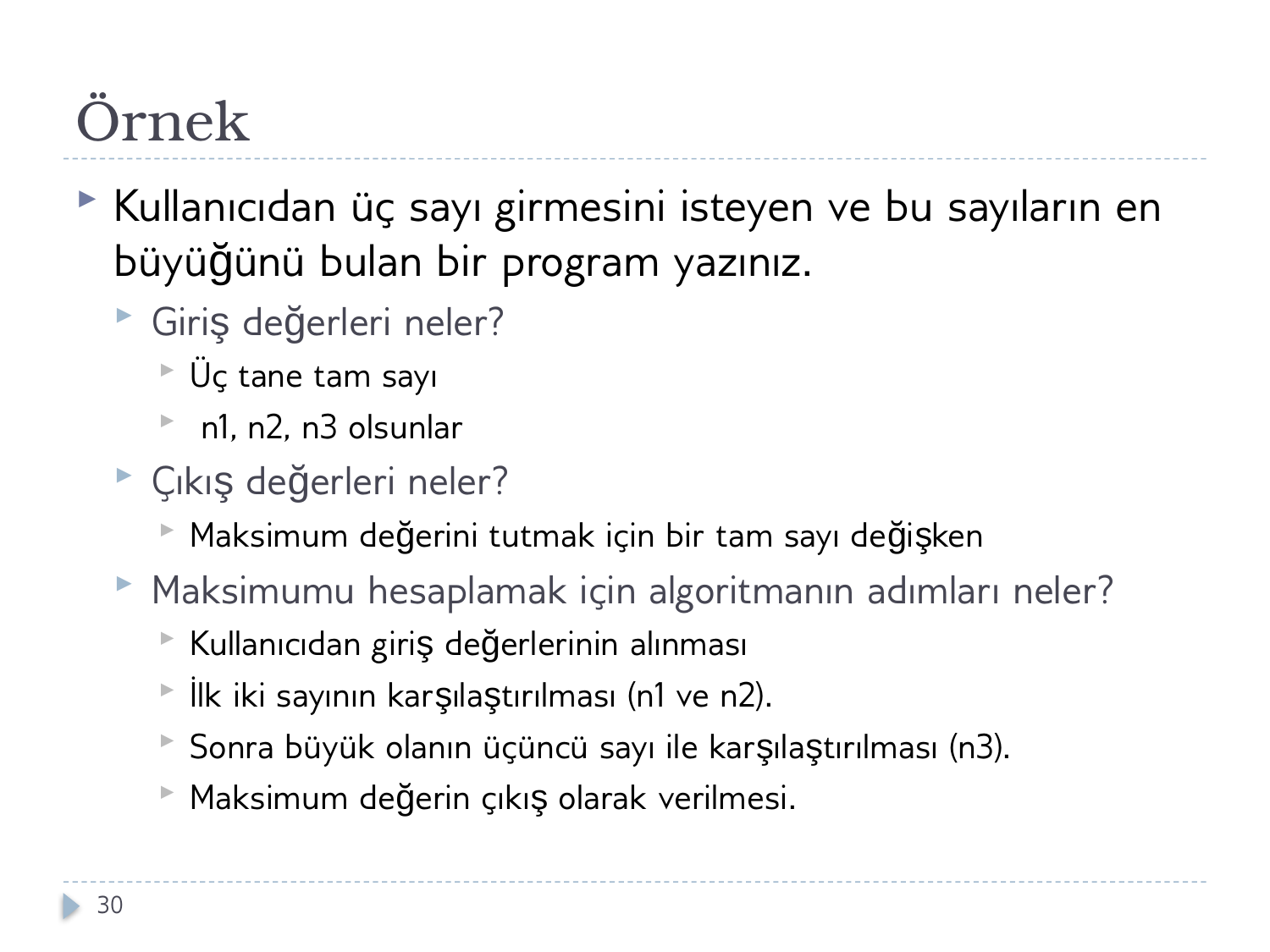

# Örnek
Kullanıcıdan üç sayı girmesini isteyen ve bu sayıların en büyüğünü bulan bir program yazınız.
Giriş değerleri neler?
Üç tane tam sayı
 n1, n2, n3 olsunlar
Çıkış değerleri neler?
Maksimum değerini tutmak için bir tam sayı değişken
Maksimumu hesaplamak için algoritmanın adımları neler?
Kullanıcıdan giriş değerlerinin alınması
İlk iki sayının karşılaştırılması (n1 ve n2).
Sonra büyük olanın üçüncü sayı ile karşılaştırılması (n3).
Maksimum değerin çıkış olarak verilmesi.
30